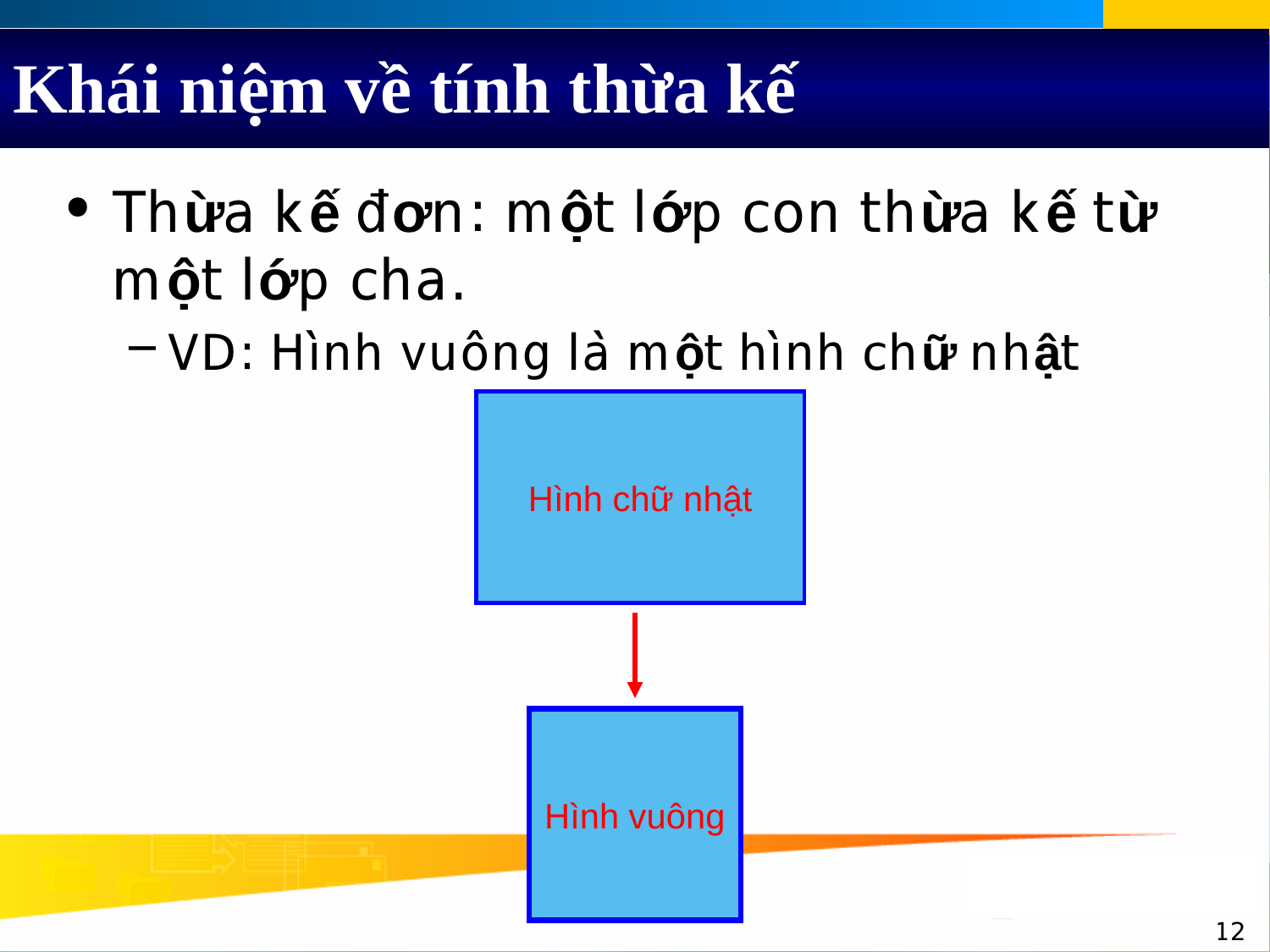

# Khái niệm về tính thừa kế
Thừa kế đơn: một lớp con thừa kế từ một lớp cha.
VD: Hình vuông là một hình chữ nhật
Hình chữ nhật
Hình vuông
12